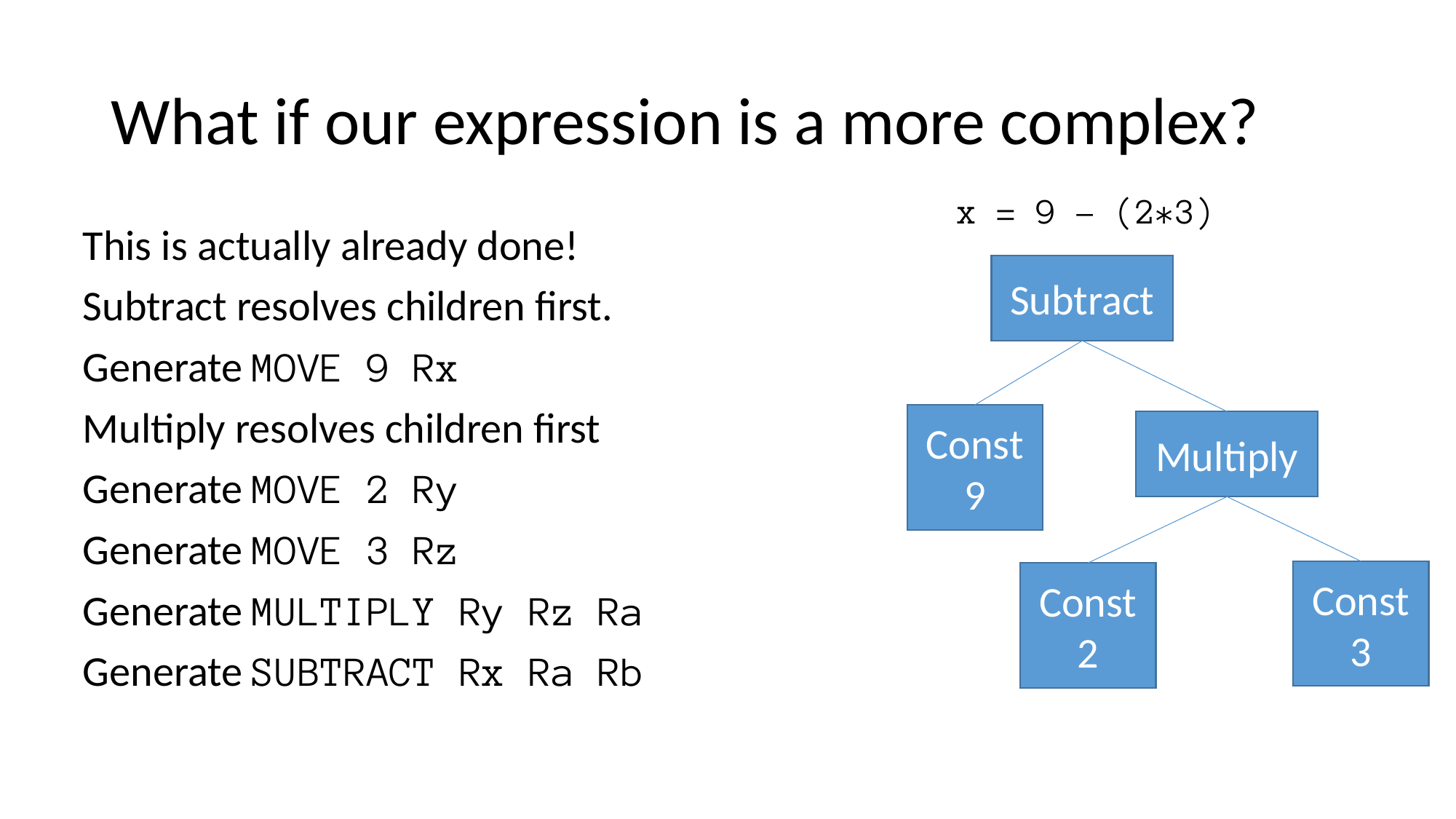

# What if our expression is a more complex?
x = 9 – (2*3)
This is actually already done!
Subtract resolves children first.
Generate MOVE 9 Rx
Multiply resolves children first
Generate MOVE 2 Ry
Generate MOVE 3 Rz
Generate MULTIPLY Ry Rz Ra
Generate SUBTRACT Rx Ra Rb

Subtract
Const
9
Multiply
Const3
Const
2